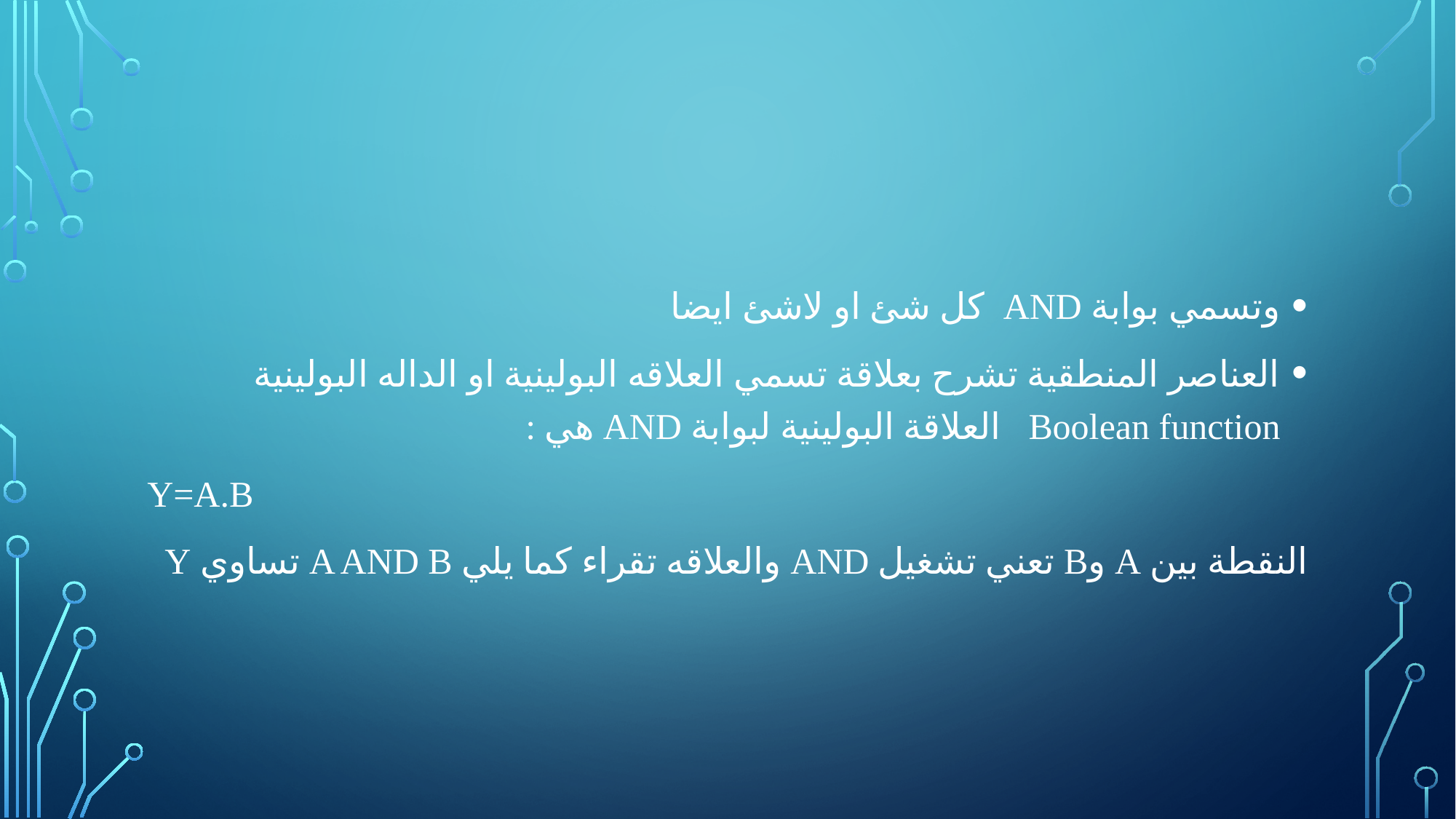

#
وتسمي بوابة AND  كل شئ او لاشئ ايضا
العناصر المنطقية تشرح بعلاقة تسمي العلاقه البولينية او الداله البولينية Boolean function   العلاقة البولينية لبوابة AND هي :
   Y=A.B
النقطة بين A وB تعني تشغيل AND والعلاقه تقراء كما يلي A AND B تساوي Y